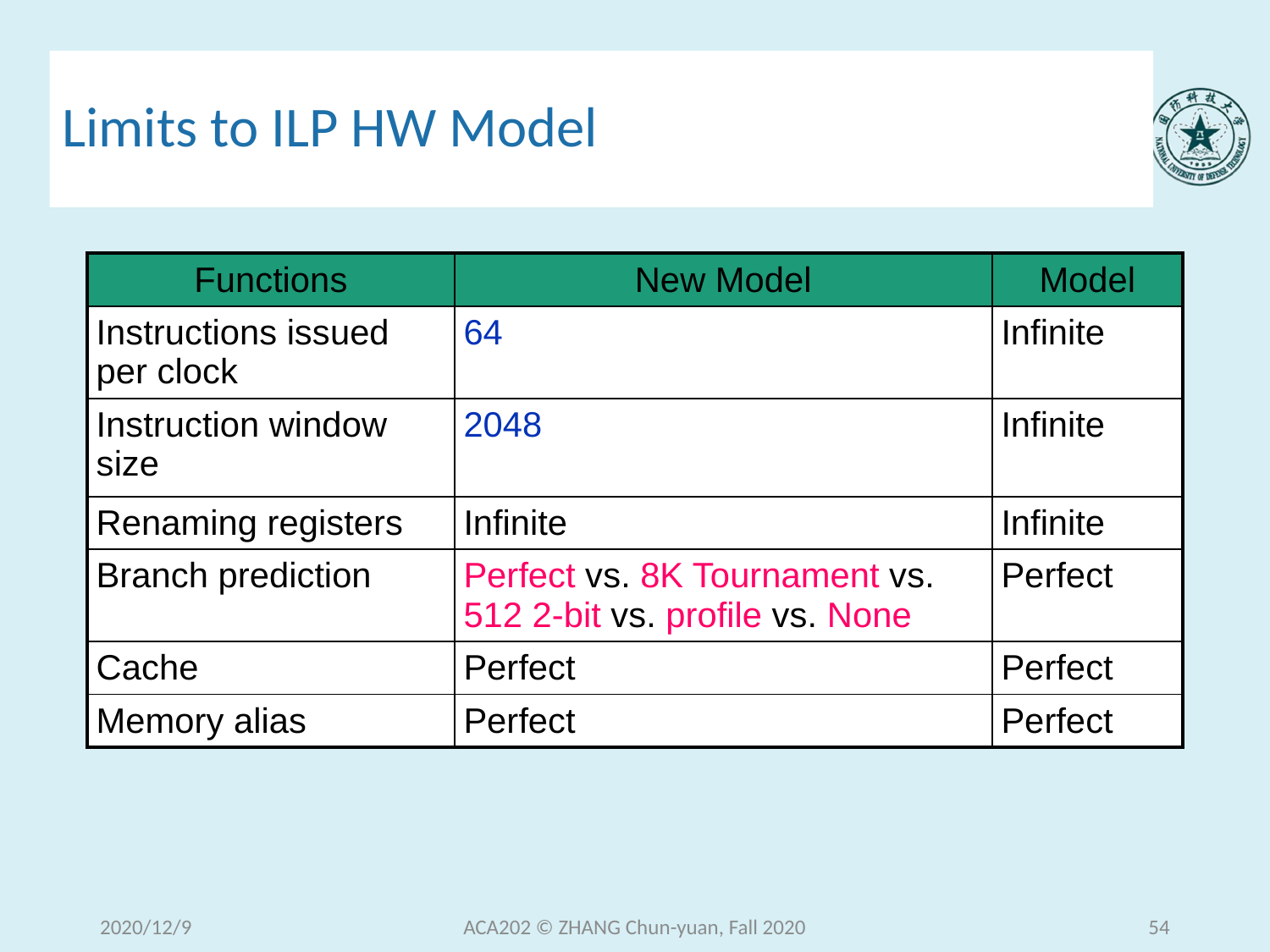

# Limits to ILP HW Model
| Functions | New Model | Model |
| --- | --- | --- |
| Instructions issued per clock | 64 | Infinite |
| Instruction window size | 2048 | Infinite |
| Renaming registers | Infinite | Infinite |
| Branch prediction | Perfect vs. 8K Tournament vs. 512 2-bit vs. profile vs. None | Perfect |
| Cache | Perfect | Perfect |
| Memory alias | Perfect | Perfect |
2020/12/9
ACA202 © ZHANG Chun-yuan, Fall 2020
54